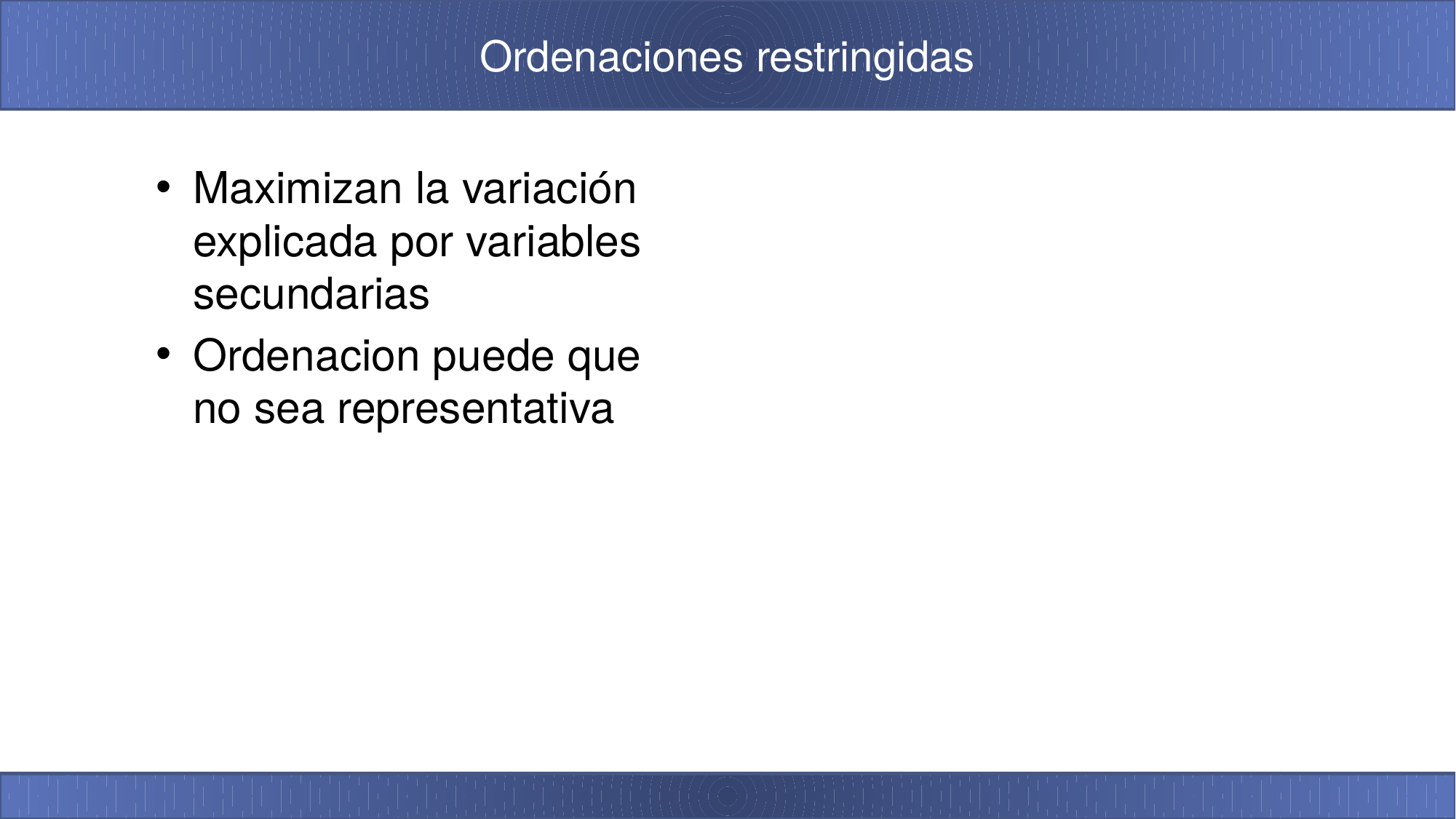

# Ordenaciones restringidas
Maximizan la variación explicada por variables secundarias
Ordenacion puede que no sea representativa